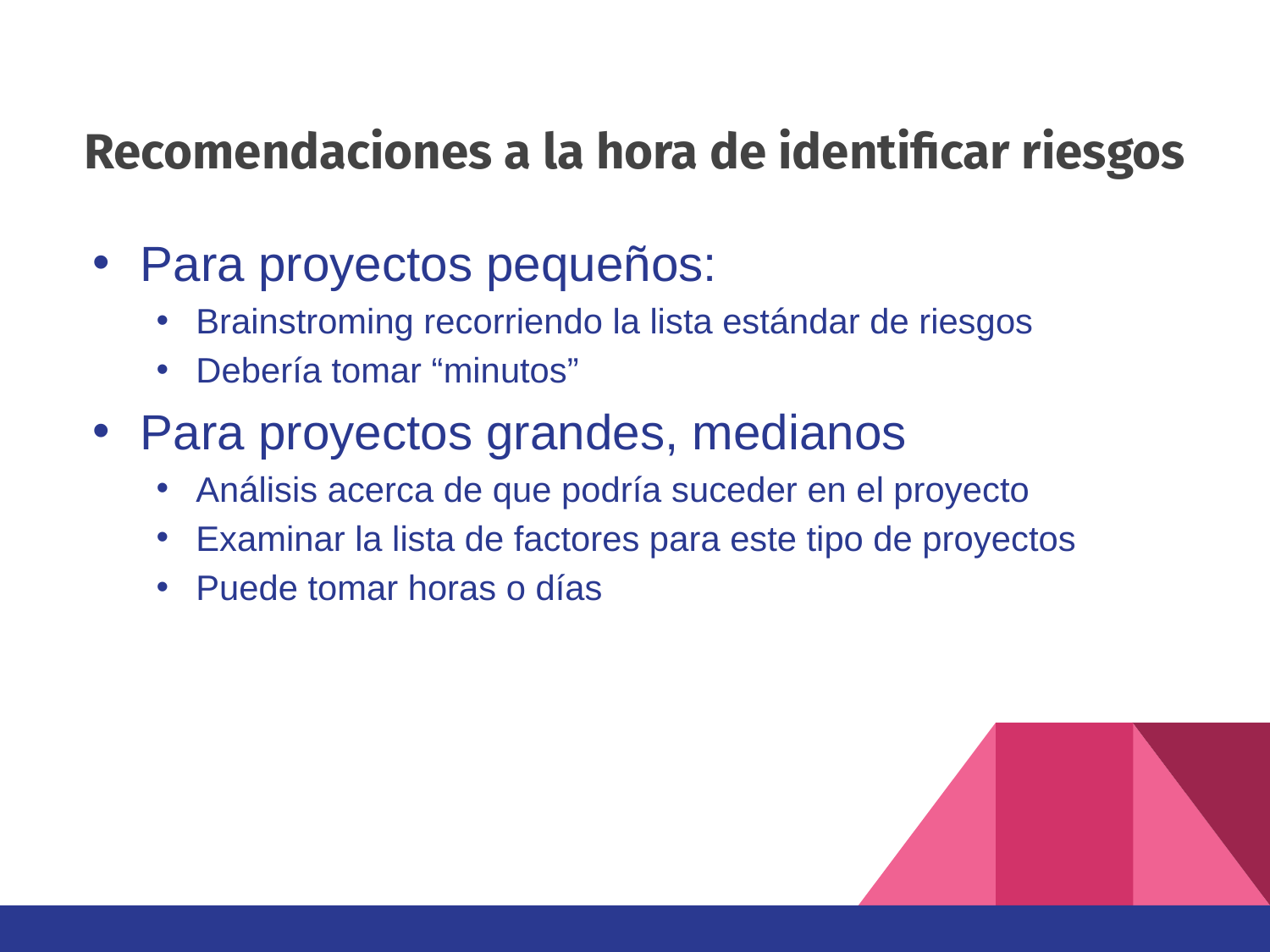

# Recomendaciones a la hora de identificar riesgos
Para proyectos pequeños:
Brainstroming recorriendo la lista estándar de riesgos
Debería tomar “minutos”
Para proyectos grandes, medianos
Análisis acerca de que podría suceder en el proyecto
Examinar la lista de factores para este tipo de proyectos
Puede tomar horas o días